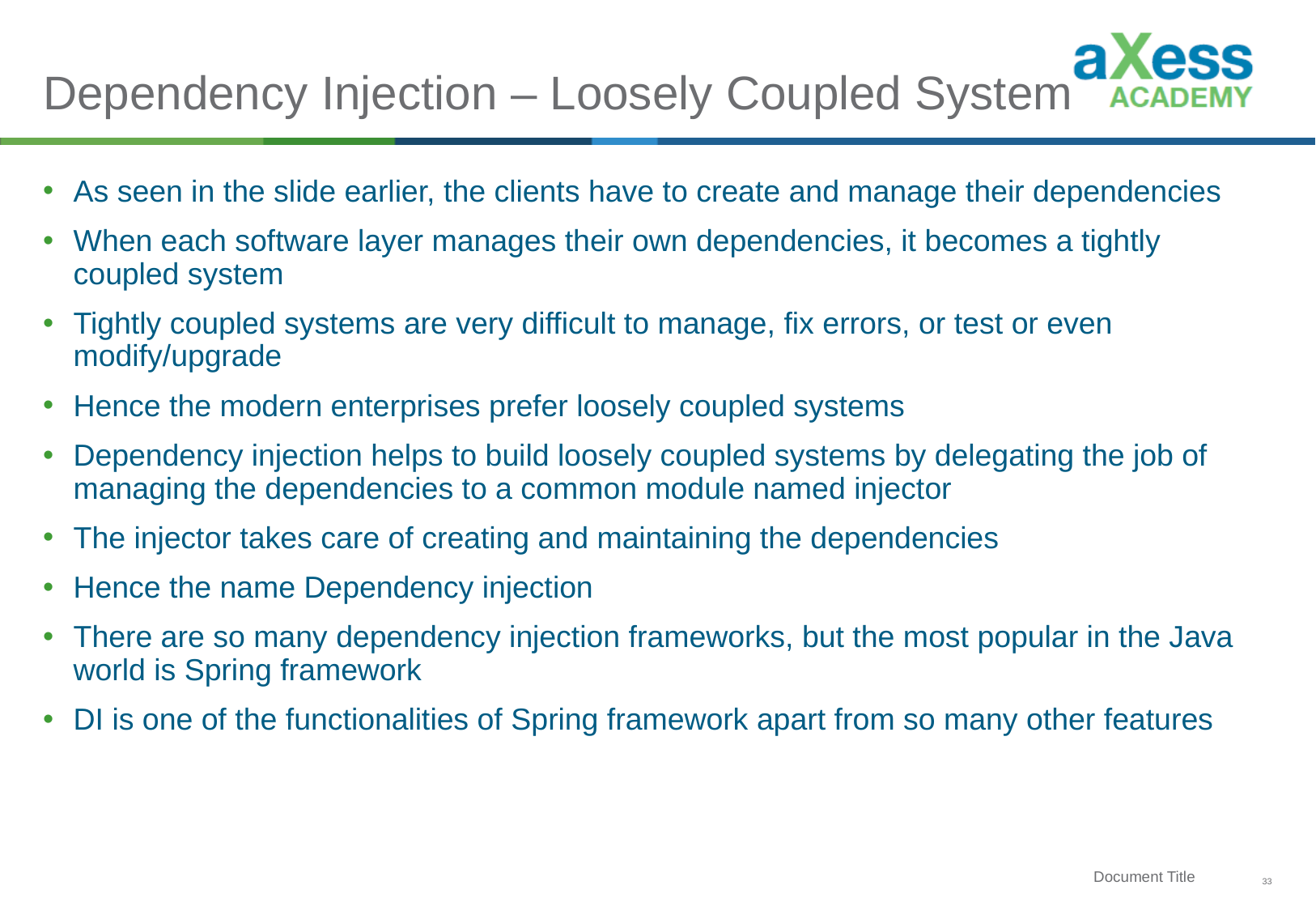

# Dependency Injection – Loosely Coupled System
As seen in the slide earlier, the clients have to create and manage their dependencies
When each software layer manages their own dependencies, it becomes a tightly coupled system
Tightly coupled systems are very difficult to manage, fix errors, or test or even modify/upgrade
Hence the modern enterprises prefer loosely coupled systems
Dependency injection helps to build loosely coupled systems by delegating the job of managing the dependencies to a common module named injector
The injector takes care of creating and maintaining the dependencies
Hence the name Dependency injection
There are so many dependency injection frameworks, but the most popular in the Java world is Spring framework
DI is one of the functionalities of Spring framework apart from so many other features